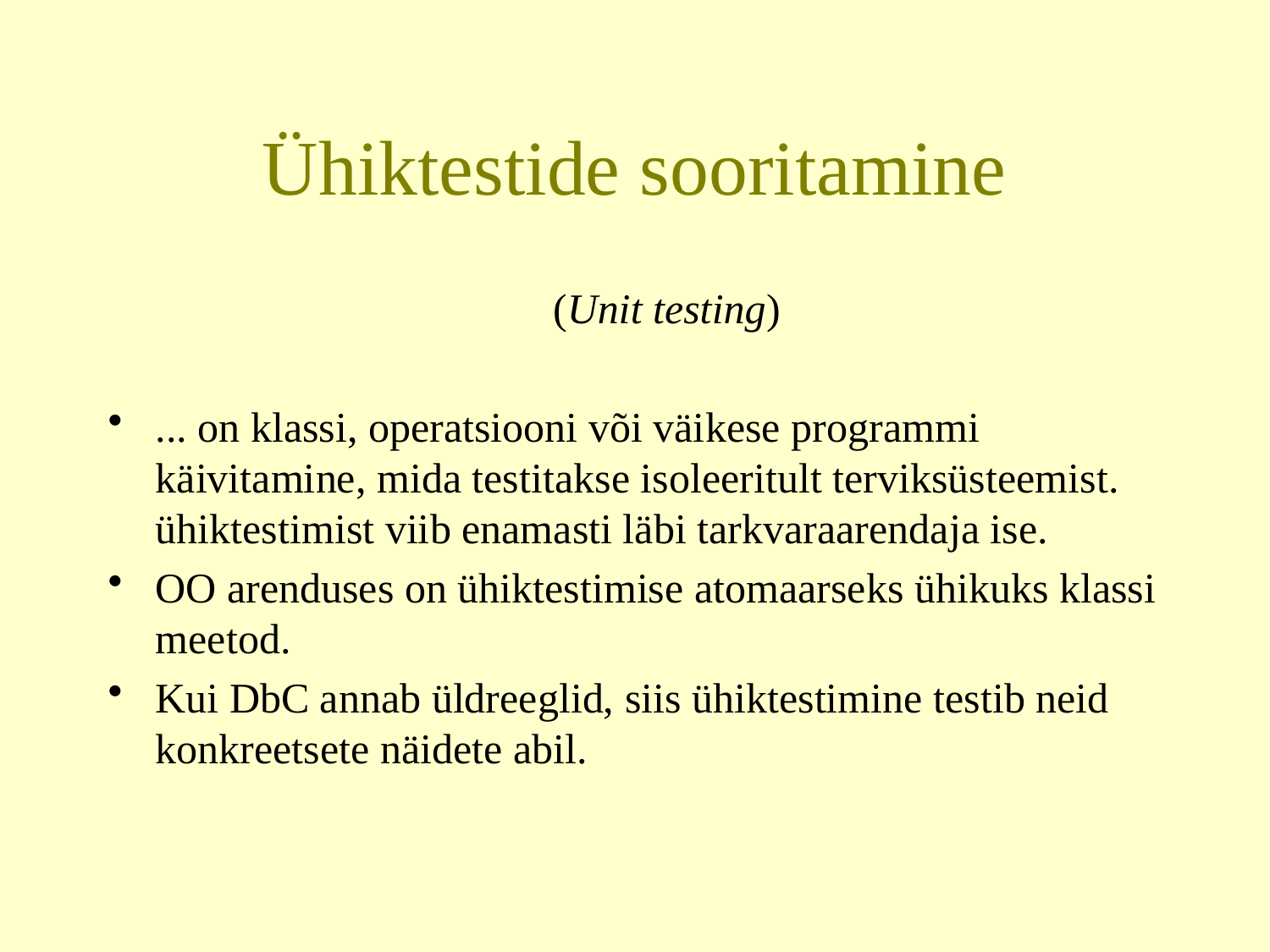

# Ühiktestide sooritamine
(Unit testing)

... on klassi, operatsiooni või väikese programmi käivitamine, mida testitakse isoleeritult terviksüsteemist. ühiktestimist viib enamasti läbi tarkvaraarendaja ise.
OO arenduses on ühiktestimise atomaarseks ühikuks klassi meetod.
Kui DbC annab üldreeglid, siis ühiktestimine testib neid konkreetsete näidete abil.